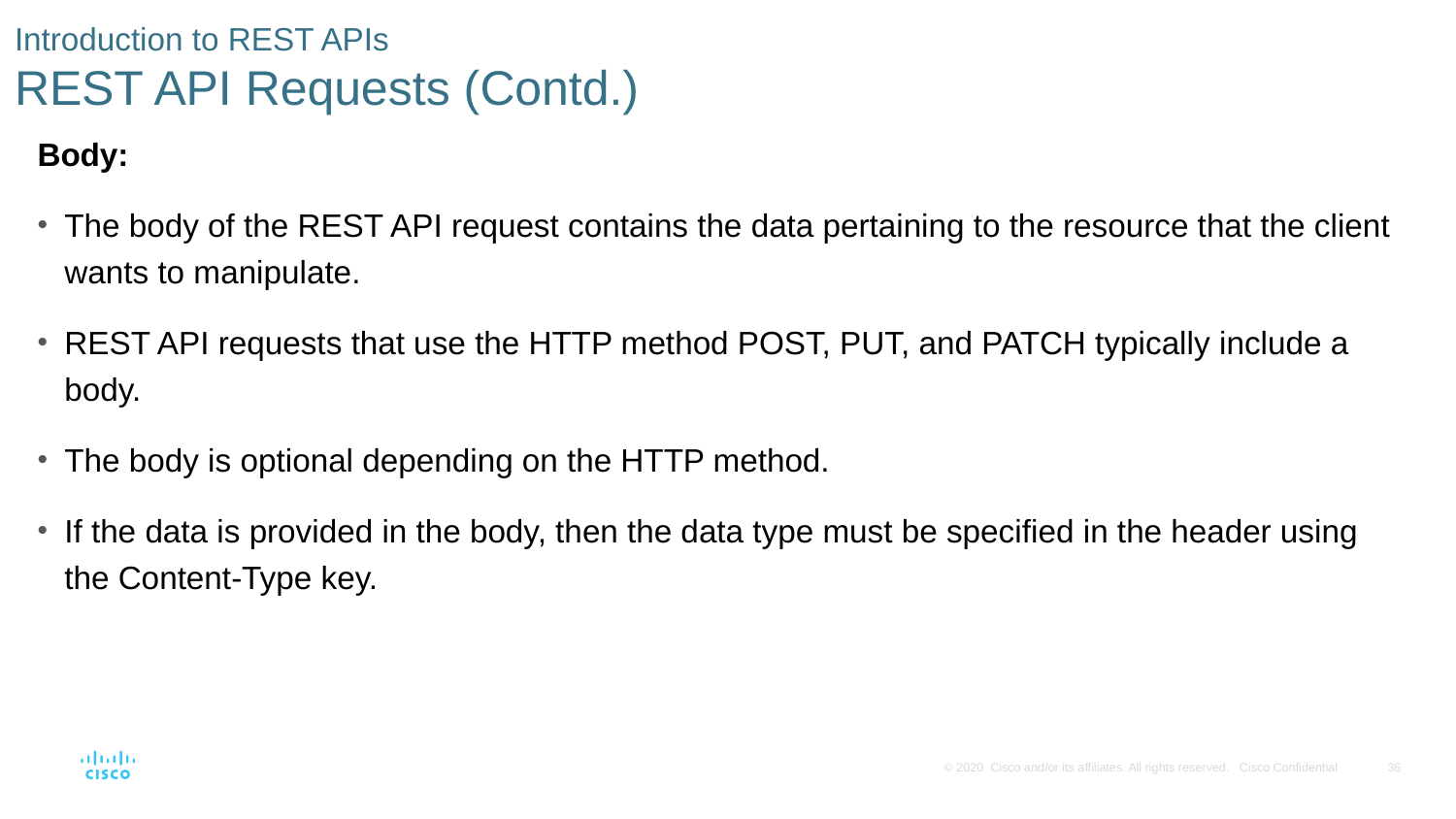

# Introduction to REST APIs REST API Requests (Contd.)
Body:
The body of the REST API request contains the data pertaining to the resource that the client wants to manipulate.
REST API requests that use the HTTP method POST, PUT, and PATCH typically include a body.
The body is optional depending on the HTTP method.
If the data is provided in the body, then the data type must be specified in the header using the Content-Type key.